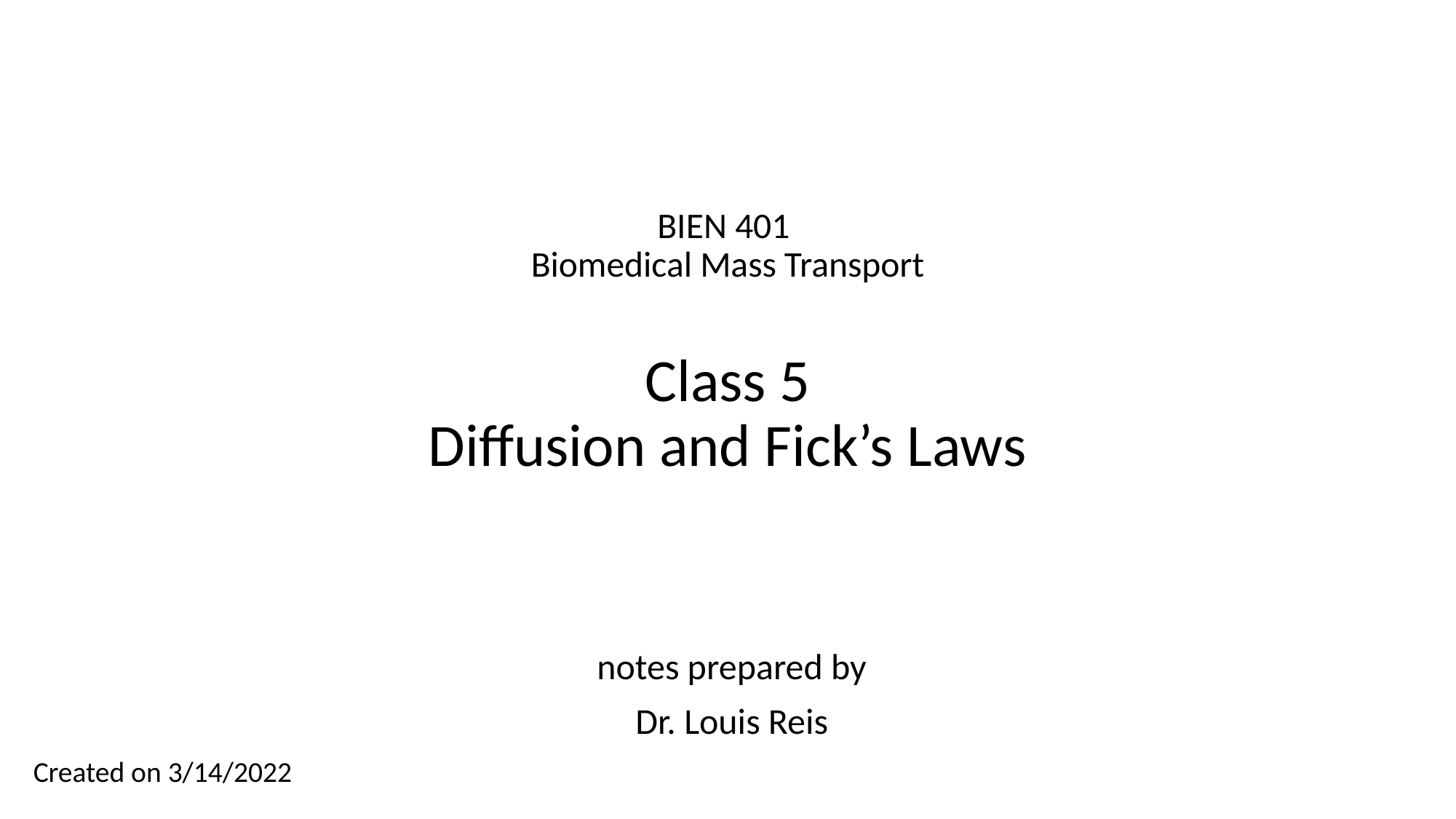

# BIEN 401 Biomedical Mass Transport Class 5 Diffusion and Fick’s Laws
notes prepared by
Dr. Louis Reis
Created on 3/14/2022